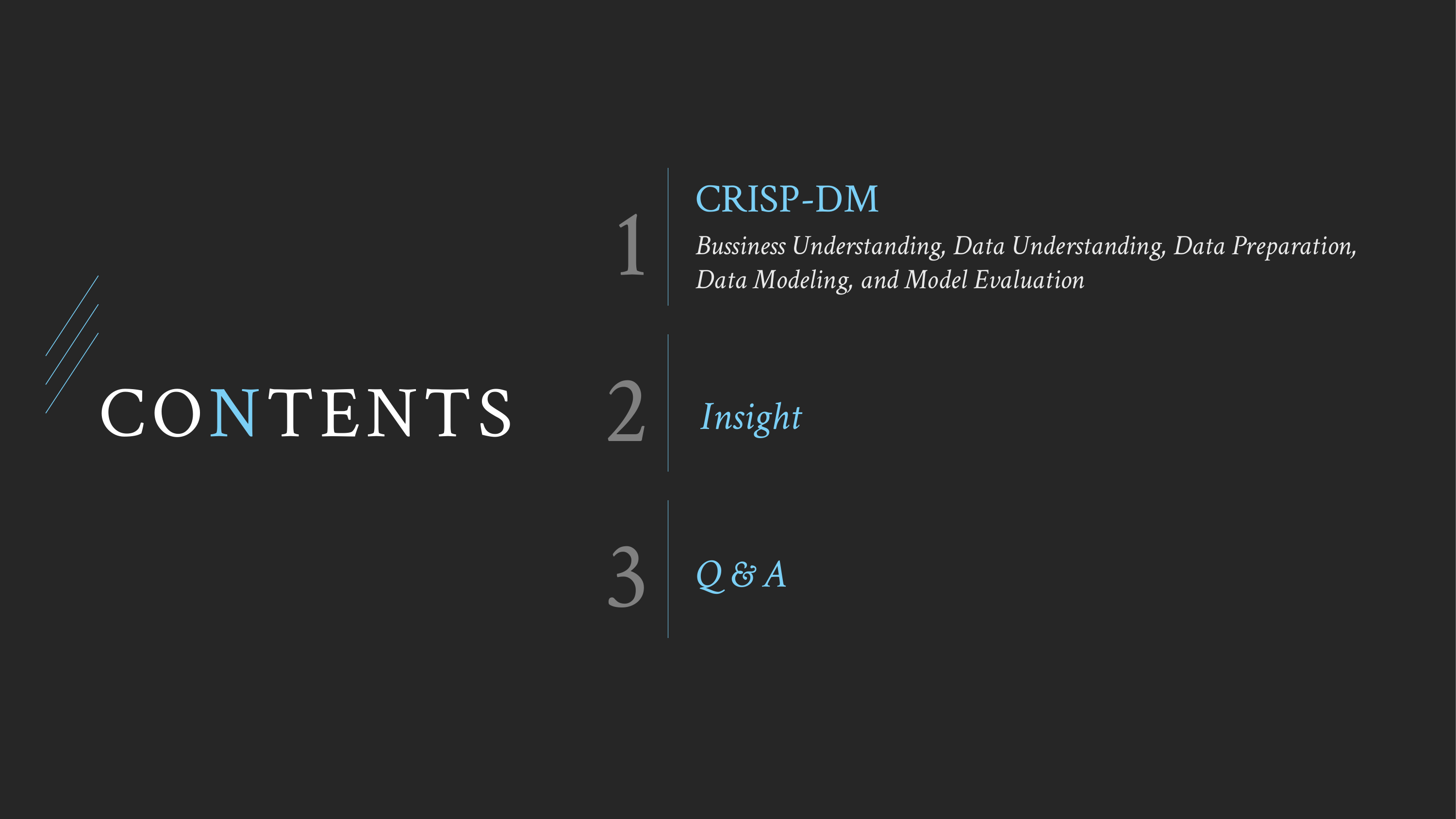

CRISP-DM
Bussiness Understanding, Data Understanding, Data Preparation, Data Modeling, and Model Evaluation

# CONTENTS
Insight
Q & A